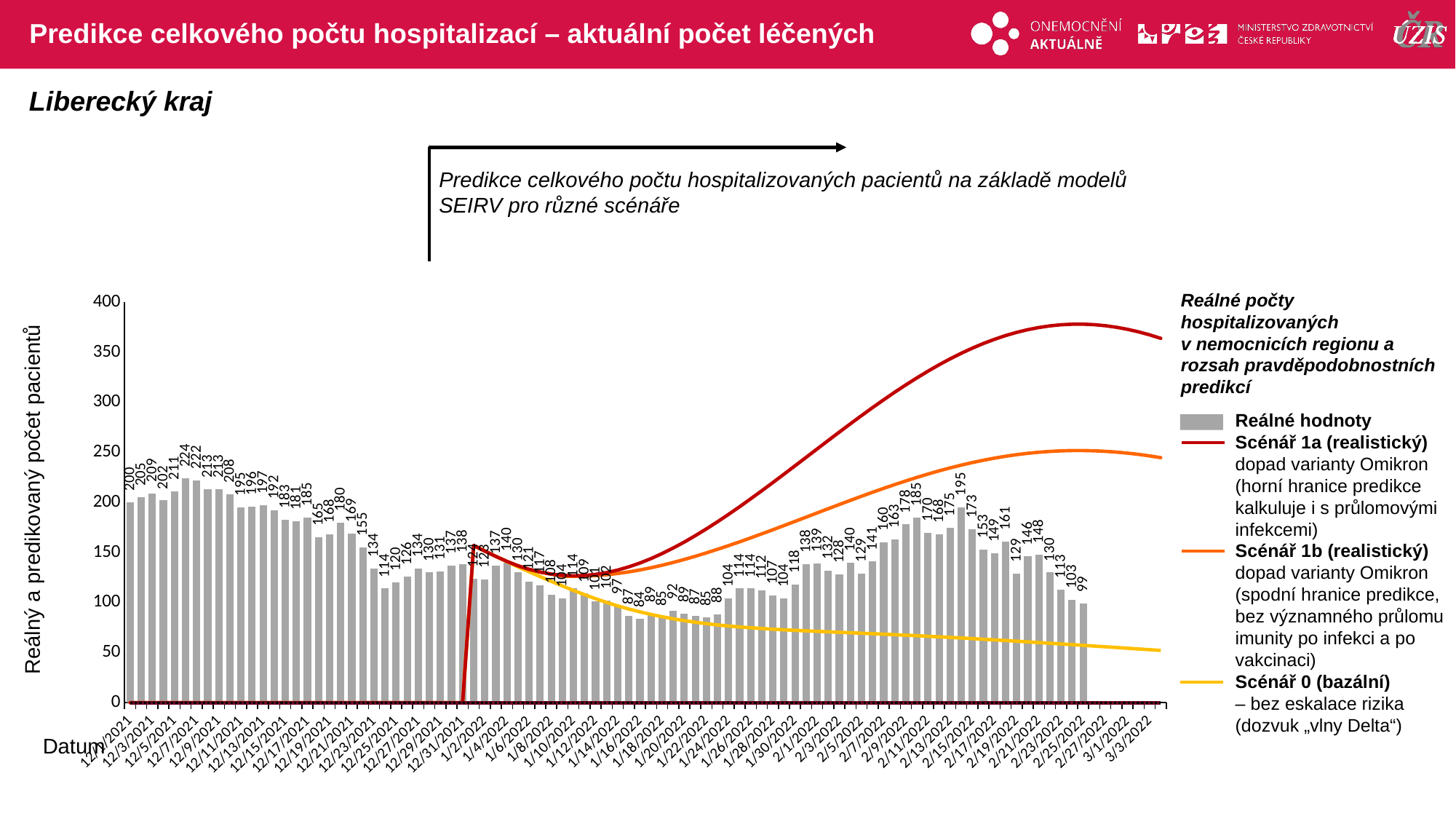

# Predikce celkového počtu hospitalizací – aktuální počet léčených
Liberecký kraj
Predikce celkového počtu hospitalizovaných pacientů na základě modelů SEIRV pro různé scénáře
Reálné počty hospitalizovaných v nemocnicích regionu a rozsah pravděpodobnostních predikcí

### Chart

| Category |  |  |  |  |  |  |
|---|---|---|---|---|---|---|
| 44531 | 200.0 | None | None | None | None | None |
| 44532 | 205.0 | None | None | None | None | None |
| 44533 | 209.0 | None | None | None | None | None |
| 44534 | 202.0 | None | None | None | None | None |
| 44535 | 211.0 | None | None | None | None | None |
| 44536 | 224.0 | None | None | None | None | None |
| 44537 | 222.0 | None | None | None | None | None |
| 44538 | 213.0 | None | None | None | None | None |
| 44539 | 213.0 | None | None | None | None | None |
| 44540 | 208.0 | None | None | None | None | None |
| 44541 | 195.0 | None | None | None | None | None |
| 44542 | 196.0 | None | None | None | None | None |
| 44543 | 197.0 | None | None | None | None | None |
| 44544 | 192.0 | None | None | None | None | None |
| 44545 | 183.0 | None | None | None | None | None |
| 44546 | 181.0 | None | None | None | None | None |
| 44547 | 185.0 | None | None | None | None | None |
| 44548 | 165.0 | None | None | None | None | None |
| 44549 | 168.0 | None | None | None | None | None |
| 44550 | 180.0 | None | None | None | None | None |
| 44551 | 169.0 | None | None | None | None | None |
| 44552 | 155.0 | None | None | None | None | None |
| 44553 | 134.0 | None | None | None | None | None |
| 44554 | 114.0 | None | None | None | None | None |
| 44555 | 120.0 | None | None | None | None | None |
| 44556 | 126.0 | None | None | None | None | None |
| 44557 | 134.0 | None | None | None | None | None |
| 44558 | 130.0 | None | None | None | None | None |
| 44559 | 131.0 | None | None | None | None | None |
| 44560 | 137.0 | None | None | None | None | None |
| 44561 | 138.0 | None | None | None | None | None |
| 44562 | 124.0 | 156.98863613166307 | 156.98863613166307 | 156.98863613166307 | None | None |
| 44563 | 123.0 | 151.49565154393292 | 151.49565154393292 | 151.49565154393292 | None | None |
| 44564 | 137.0 | 146.10448955252147 | 146.10448955252147 | 146.10448955252147 | None | None |
| 44565 | 140.0 | 140.81970287253608 | 141.11497887977583 | 141.11497887977583 | None | None |
| 44566 | 130.0 | 135.64516918890027 | 136.72958693505203 | 136.72958693505203 | None | None |
| 44567 | 121.0 | 130.73141075649093 | 133.2021689747949 | 133.2021689747949 | None | None |
| 44568 | 117.0 | 125.92315863909609 | 130.42484427705384 | 130.42484427705384 | None | None |
| 44569 | 108.0 | 121.22307790338093 | 128.42000485079927 | 128.42000485079927 | None | None |
| 44570 | 104.0 | 116.63338172224286 | 126.41516542454471 | 127.19527867334945 | None | None |
| 44571 | 114.0 | 112.15598681709272 | 126.19253457738924 | 126.7500169790385 | None | None |
| 44572 | 109.0 | 107.87894444720857 | 126.35516155558669 | 127.07527093543338 | None | None |
| 44573 | 101.0 | 103.86183226256429 | 126.89495307152113 | 128.15485396730227 | None | None |
| 44574 | 102.0 | 100.13285648887215 | 127.80000173757396 | 129.964951299408 | None | None |
| 44575 | 97.0 | 96.70107844980453 | 129.05707046923595 | 132.47908876273192 | None | None |
| 44576 | 87.0 | 93.56495666261475 | 130.65087227284658 | 135.6666923699532 | None | None |
| 44577 | 84.0 | 90.71714468316658 | 132.56545092682563 | 139.4958496779113 | None | None |
| 44578 | 89.0 | 88.1470163689945 | 134.78499970802022 | 143.93494724030052 | None | None |
| 44579 | 85.0 | 85.84113028208111 | 137.29052189764087 | 148.9459916195418 | None | None |
| 44580 | 92.0 | 83.78383926054661 | 140.0556470812108 | 154.47624198668163 | None | None |
| 44581 | 89.0 | 81.95738573056958 | 143.05247249400958 | 160.46989281227923 | None | None |
| 44582 | 87.0 | 80.34357919735716 | 146.25608702513424 | 166.87712187452857 | None | None |
| 44583 | 85.0 | 78.9235785979288 | 149.64449687134746 | 173.6539415669549 | None | None |
| 44584 | 88.0 | 77.67883454311772 | 153.19764611707566 | 180.76024005841134 | None | None |
| 44585 | 104.0 | 76.59168257993575 | 156.8968299900032 | 188.1586078042665 | None | None |
| 44586 | 114.0 | 75.64347161115809 | 160.72403224224985 | 195.81301230875977 | None | None |
| 44587 | 114.0 | 74.81220367366028 | 164.66066893477924 | 203.6862856938185 | None | None |
| 44588 | 112.0 | 74.07602642353831 | 168.68833864548938 | 211.7416251152388 | None | None |
| 44589 | 107.0 | 73.41602336931494 | 172.7894305949781 | 219.94380901421619 | None | None |
| 44590 | 104.0 | 72.8162785252918 | 176.9466330205066 | 228.2582138652733 | None | None |
| 44591 | 118.0 | 72.26330695320715 | 181.143220721588 | 236.65138926743603 | None | None |
| 44592 | 138.0 | 71.74565783076481 | 185.362705365309 | 245.09035855487798 | None | None |
| 44593 | 139.0 | 71.25345959696021 | 189.58859933274508 | 253.54214648975017 | None | None |
| 44594 | 132.0 | 70.77761770811671 | 193.80409656744592 | 261.9731409591519 | None | None |
| 44595 | 128.0 | 70.31020004587891 | 197.99207572408238 | 270.3490992724248 | None | None |
| 44596 | 140.0 | 69.84474762924751 | 202.13520680001795 | 278.6353614242958 | None | None |
| 44597 | 129.0 | 69.37594816460981 | 206.21588790803295 | 286.7967236403259 | None | None |
| 44598 | 141.0 | 68.89973462065554 | 210.21640091648416 | 294.7977496572283 | None | None |
| 44599 | 160.0 | 68.41301067627548 | 214.1191580571766 | 302.6032639386133 | None | None |
| 44600 | 163.0 | 67.91343707933504 | 217.90670773774937 | 310.1783632997587 | None | None |
| 44601 | 178.0 | 67.39941634378377 | 221.56256525355482 | 317.4900783313696 | None | None |
| 44602 | 185.0 | 66.86994491707718 | 225.07091487681603 | 324.50677757789214 | None | None |
| 44603 | 170.0 | 66.32450136596132 | 228.41659315575401 | 331.19813413576804 | None | None |
| 44604 | 168.0 | 65.76288500808904 | 231.5850378155336 | 337.5350234553272 | None | None |
| 44605 | 175.0 | 65.18519718296733 | 234.56260784176655 | 343.4901635077931 | None | None |
| 44606 | 195.0 | 64.59188079647515 | 237.33661352872187 | 349.03817488170387 | None | None |
| 44607 | 173.0 | 63.983622135735885 | 239.89529746383408 | 354.1555427519282 | None | None |
| 44608 | 153.0 | 63.36123346169616 | 242.22795331976263 | 358.8208544637851 | None | None |
| 44609 | 149.0 | 62.725508896279514 | 244.32497867285647 | 363.014905169973 | None | None |
| 44610 | 161.0 | 62.07725535733799 | 246.1779261833349 | 366.7208001909297 | None | None |
| 44611 | 129.0 | 61.41725320680097 | 247.77956422940602 | 369.92407628307205 | None | None |
| 44612 | 146.0 | 60.74639451001953 | 249.12392170341502 | 372.61279123109 | None | None |
| 44613 | 148.0 | 60.06564265220086 | 250.20627609083616 | 374.77750000593227 | None | None |
| 44614 | 130.0 | 59.37595562139426 | 251.02325161919103 | 376.411451062642 | None | None |
| 44615 | 113.0 | 58.67829513019249 | 251.5728256706113 | 377.5105991654826 | None | None |
| 44616 | 103.0 | 57.973596318202524 | 251.854288667788 | 378.07352515983615 | None | None |
| 44617 | 99.0 | 57.2627546373517 | 251.86822355203304 | 378.1013949283261 | None | None |
| 44618 | None | 56.54662489315311 | 251.6165024620902 | 377.5979527484404 | None | None |
| 44619 | None | 55.82602104349123 | 251.10226970508305 | 376.569487234426 | None | None |
| 44620 | None | 55.101683320179674 | 250.32991137517422 | 375.0247705746084 | None | None |
| 44621 | None | 54.37431811627345 | 249.30501074596503 | 372.9749693161901 | None | None |
| 44622 | None | 53.64460126044018 | 248.03429071747988 | 370.4335292592196 | None | None |
| 44623 | None | 52.913172589510786 | 246.5255368541336 | 367.41602153252705 | None | None |
| 44624 | None | 52.18063339137759 | 244.78751826822793 | 363.93998436071575 | None | None |
|  | None | None | None | None | None | None |
|  | None | None | None | None | None | None |
Reálné hodnoty
Scénář 1a (realistický)  dopad varianty Omikron (horní hranice predikce kalkuluje i s průlomovými infekcemi)
Scénář 1b (realistický)   dopad varianty Omikron (spodní hranice predikce, bez významného průlomu imunity po infekci a po vakcinaci)
Scénář 0 (bazální)
– bez eskalace rizika (dozvuk „vlny Delta“)

Reálný a predikovaný počet pacientů
Datum